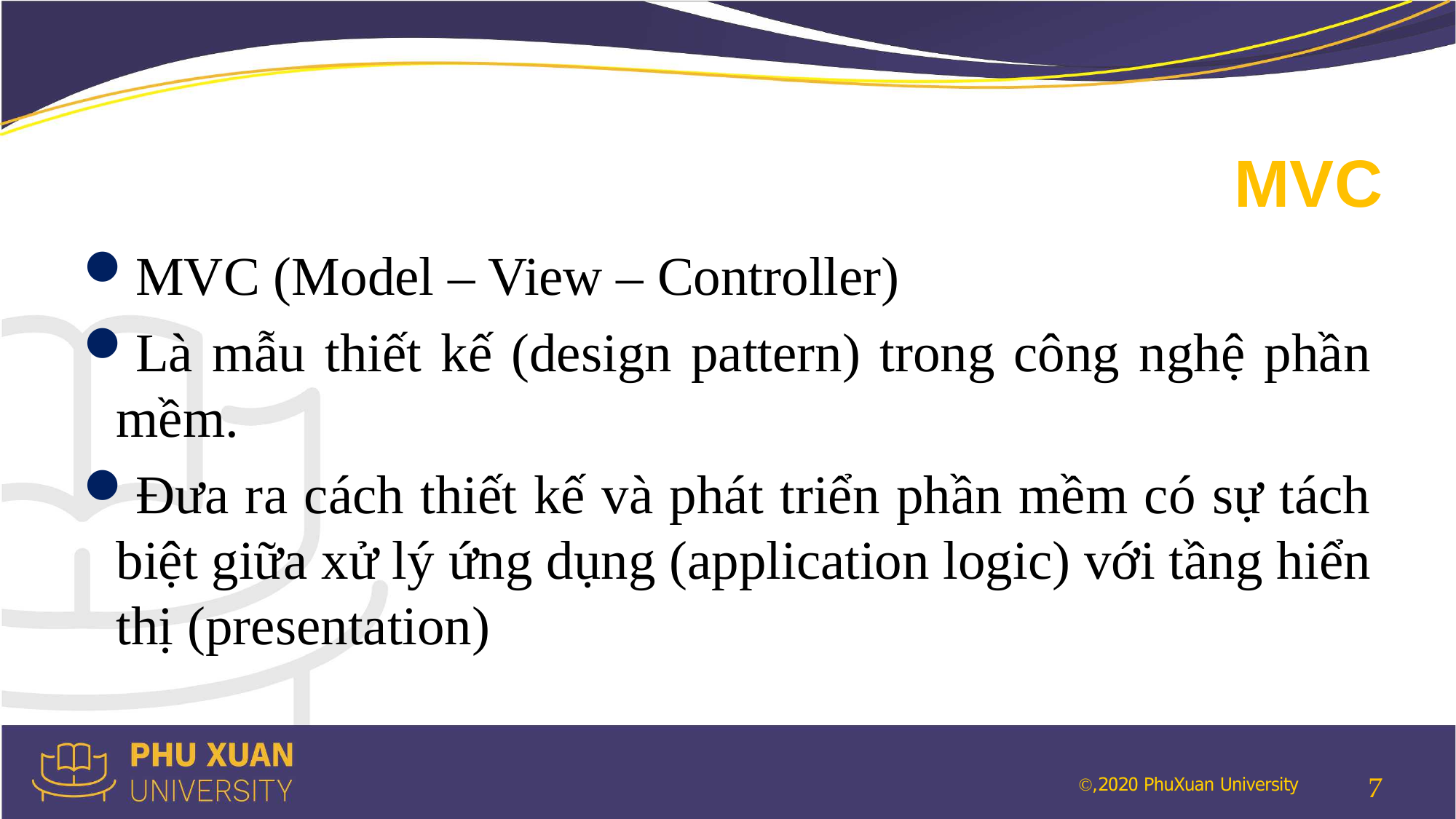

# MVC
MVC (Model – View – Controller)
Là mẫu thiết kế (design pattern) trong công nghệ phần mềm.
Đưa ra cách thiết kế và phát triển phần mềm có sự tách biệt giữa xử lý ứng dụng (application logic) với tầng hiển thị (presentation)
7